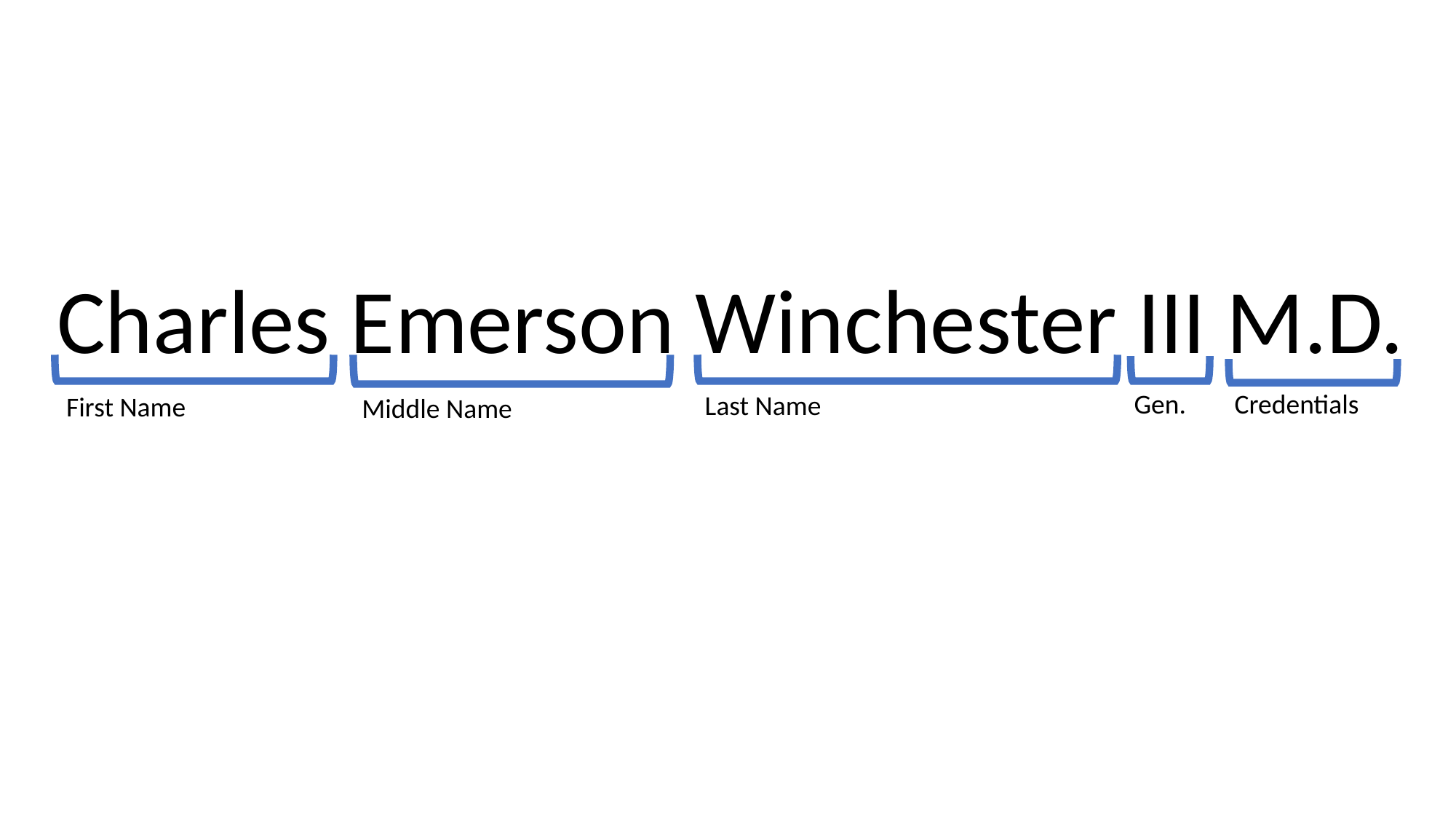

Charles Emerson Winchester III M.D.

Credentials
Gen.
Last Name
First Name
Middle Name